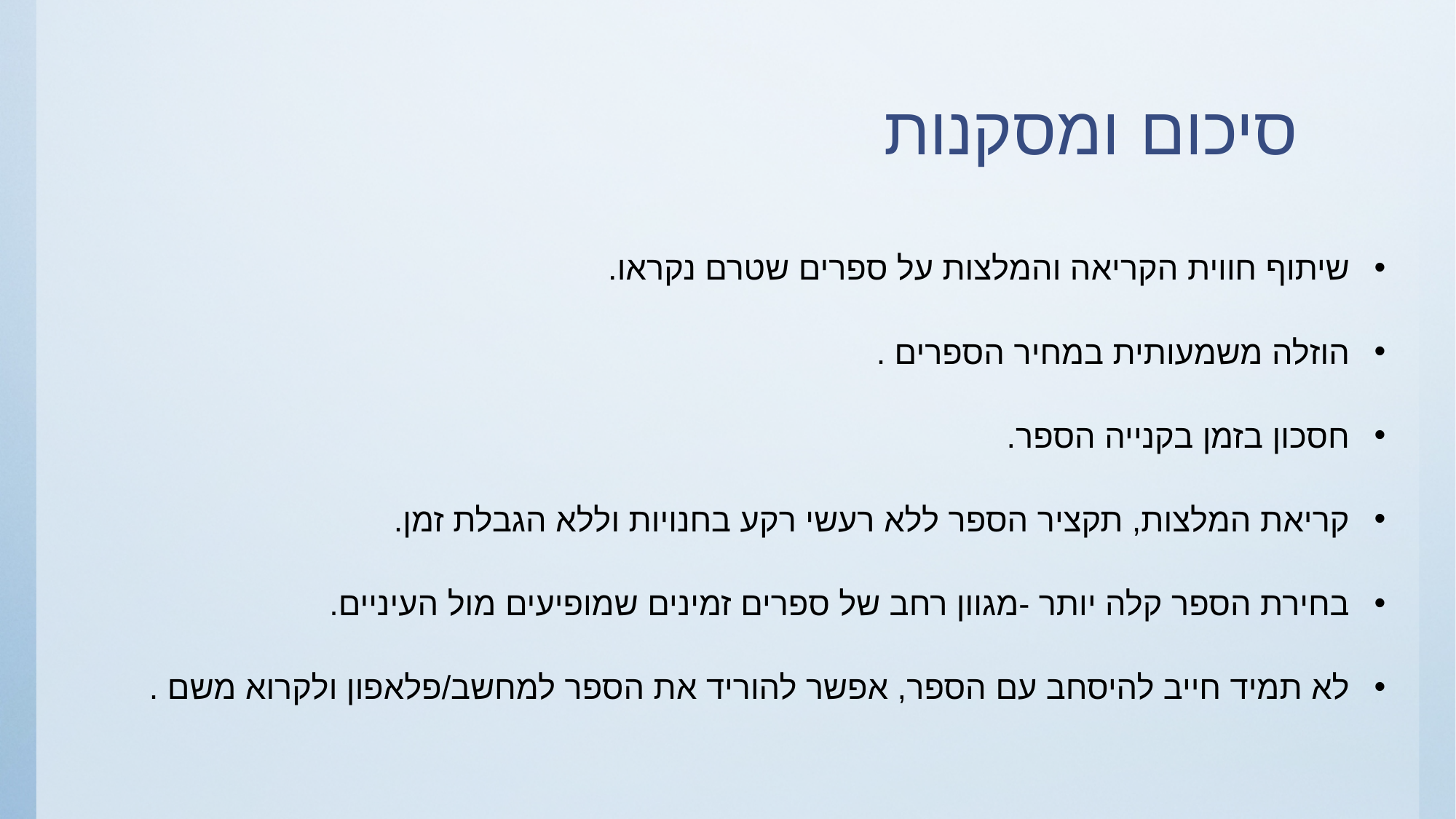

# סיכום ומסקנות
שיתוף חווית הקריאה והמלצות על ספרים שטרם נקראו.
הוזלה משמעותית במחיר הספרים .
חסכון בזמן בקנייה הספר.
קריאת המלצות, תקציר הספר ללא רעשי רקע בחנויות וללא הגבלת זמן.
בחירת הספר קלה יותר -מגוון רחב של ספרים זמינים שמופיעים מול העיניים.
לא תמיד חייב להיסחב עם הספר, אפשר להוריד את הספר למחשב/פלאפון ולקרוא משם .